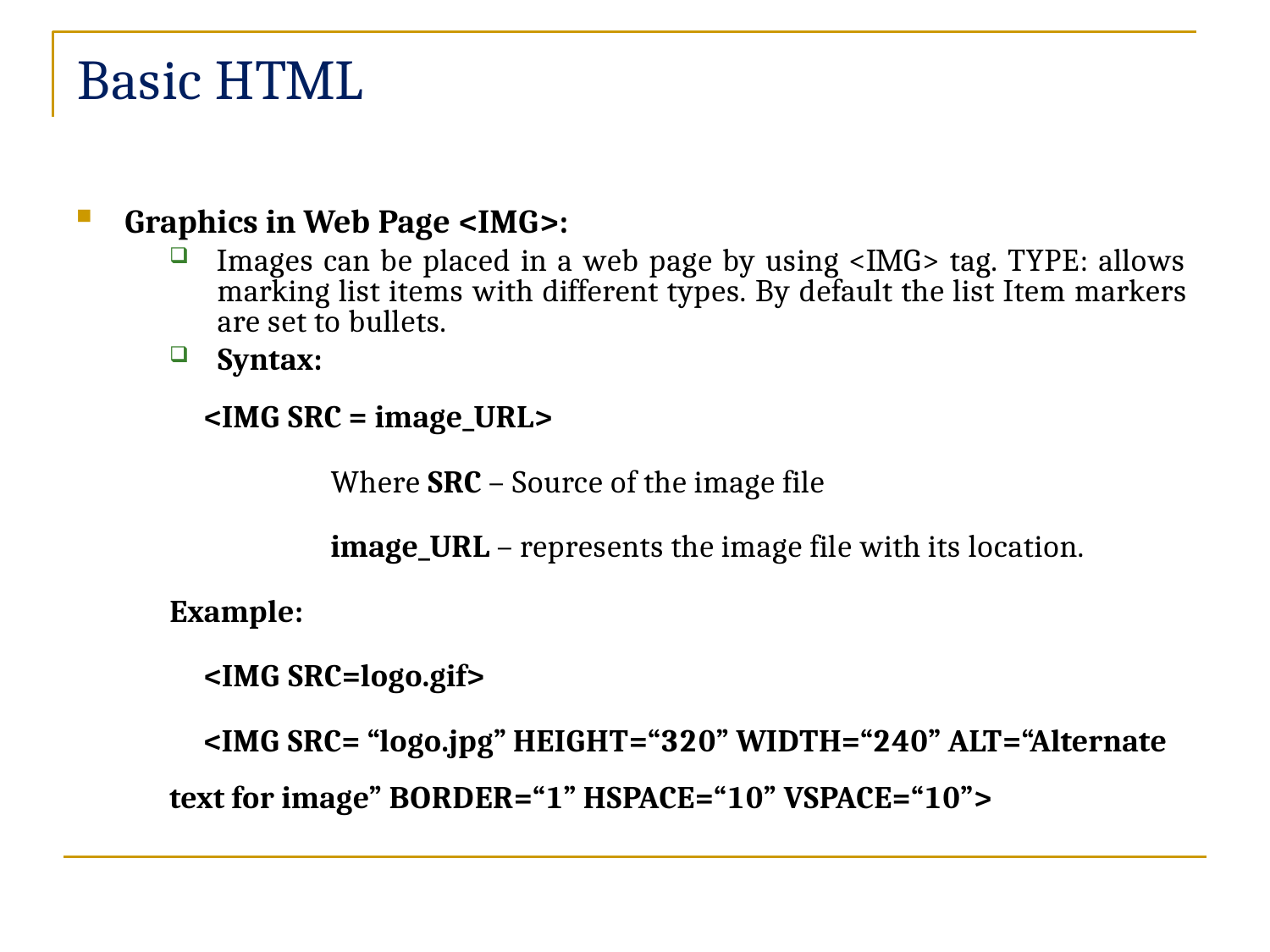

# Basic HTML
Graphics in Web Page <IMG>:
Images can be placed in a web page by using <IMG> tag. TYPE: allows  marking list items with different types. By default the list Item markers  are set to bullets.
Syntax:
<IMG SRC = image_URL>
Where SRC – Source of the image file
image_URL – represents the image file with its location.
Example:
<IMG SRC=logo.gif>
<IMG SRC= “logo.jpg” HEIGHT=“320” WIDTH=“240” ALT=“Alternate  text for image” BORDER=“1” HSPACE=“10” VSPACE=“10”>